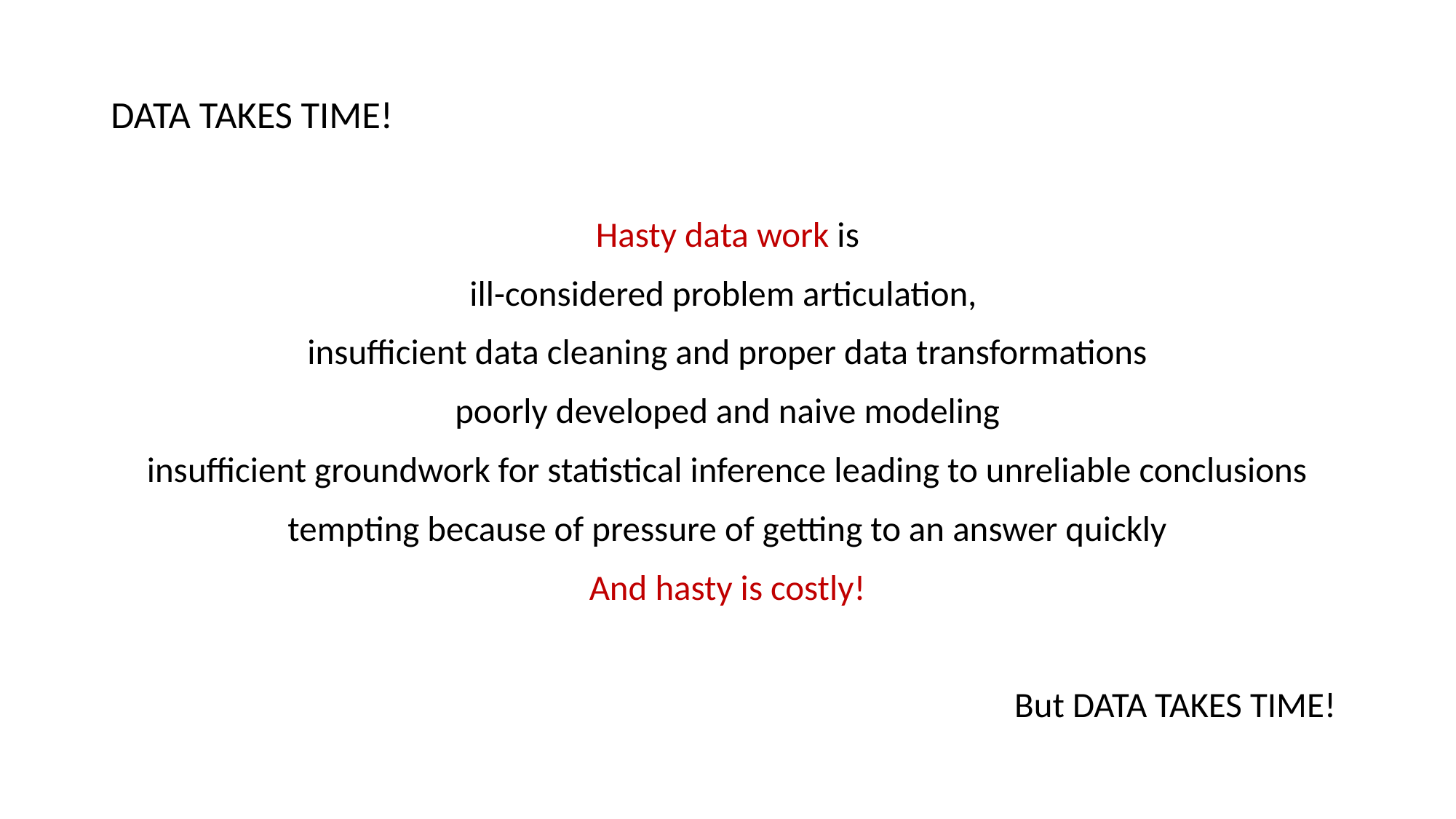

DATA TAKES TIME!

Hasty data work is
ill-considered problem articulation,
insufficient data cleaning and proper data transformations
poorly developed and naive modeling
insufficient groundwork for statistical inference leading to unreliable conclusions
tempting because of pressure of getting to an answer quickly
And hasty is costly!

But DATA TAKES TIME!